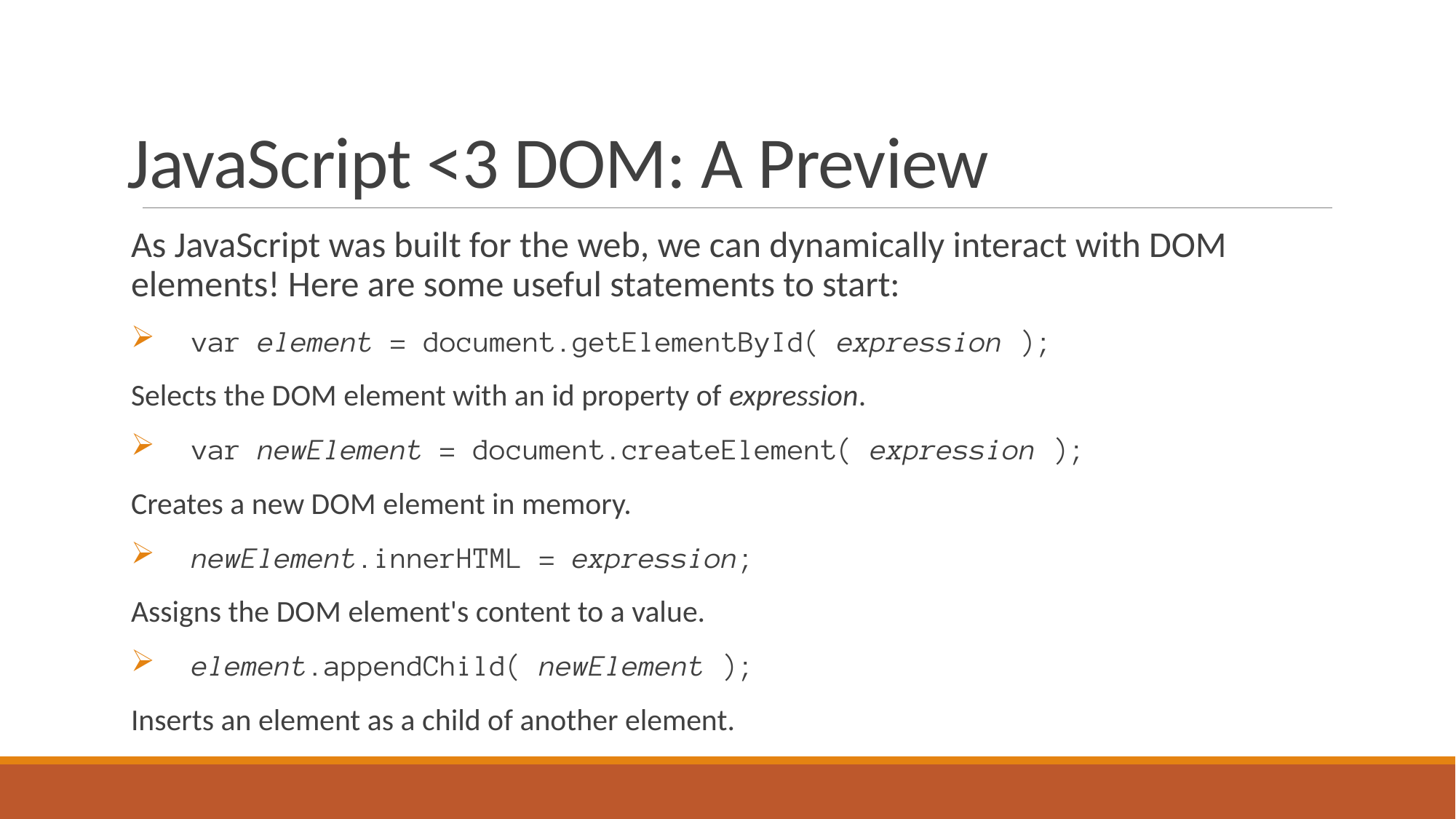

# JavaScript <3 DOM: A Preview
As JavaScript was built for the web, we can dynamically interact with DOM elements! Here are some useful statements to start:
var element = document.getElementById( expression );
Selects the DOM element with an id property of expression.
var newElement = document.createElement( expression );
Creates a new DOM element in memory.
newElement.innerHTML = expression;
Assigns the DOM element's content to a value.
element.appendChild( newElement );
Inserts an element as a child of another element.